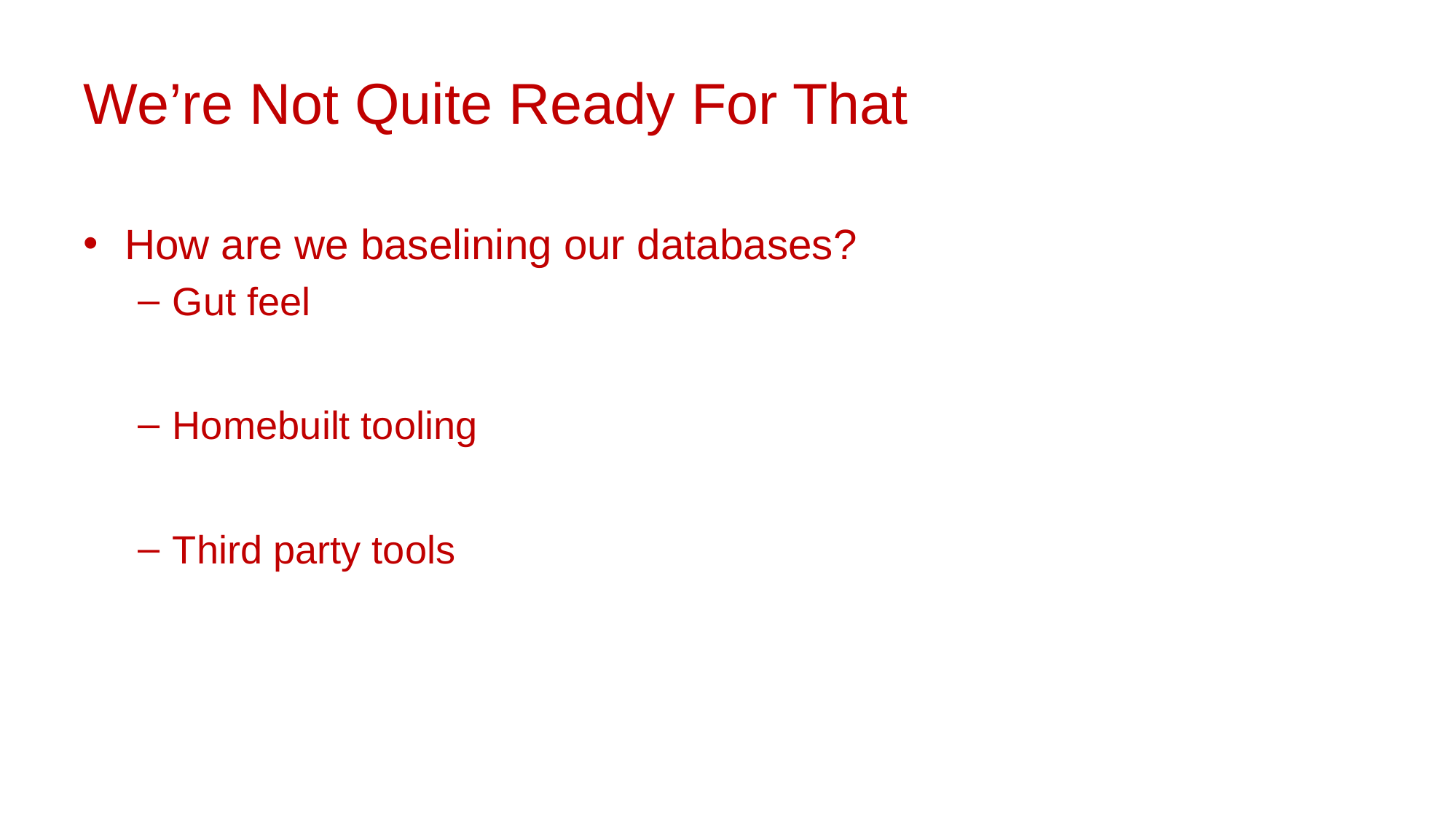

# We’re Not Quite Ready For That
How are we baselining our databases?
Gut feel

Homebuilt tooling

Third party tools